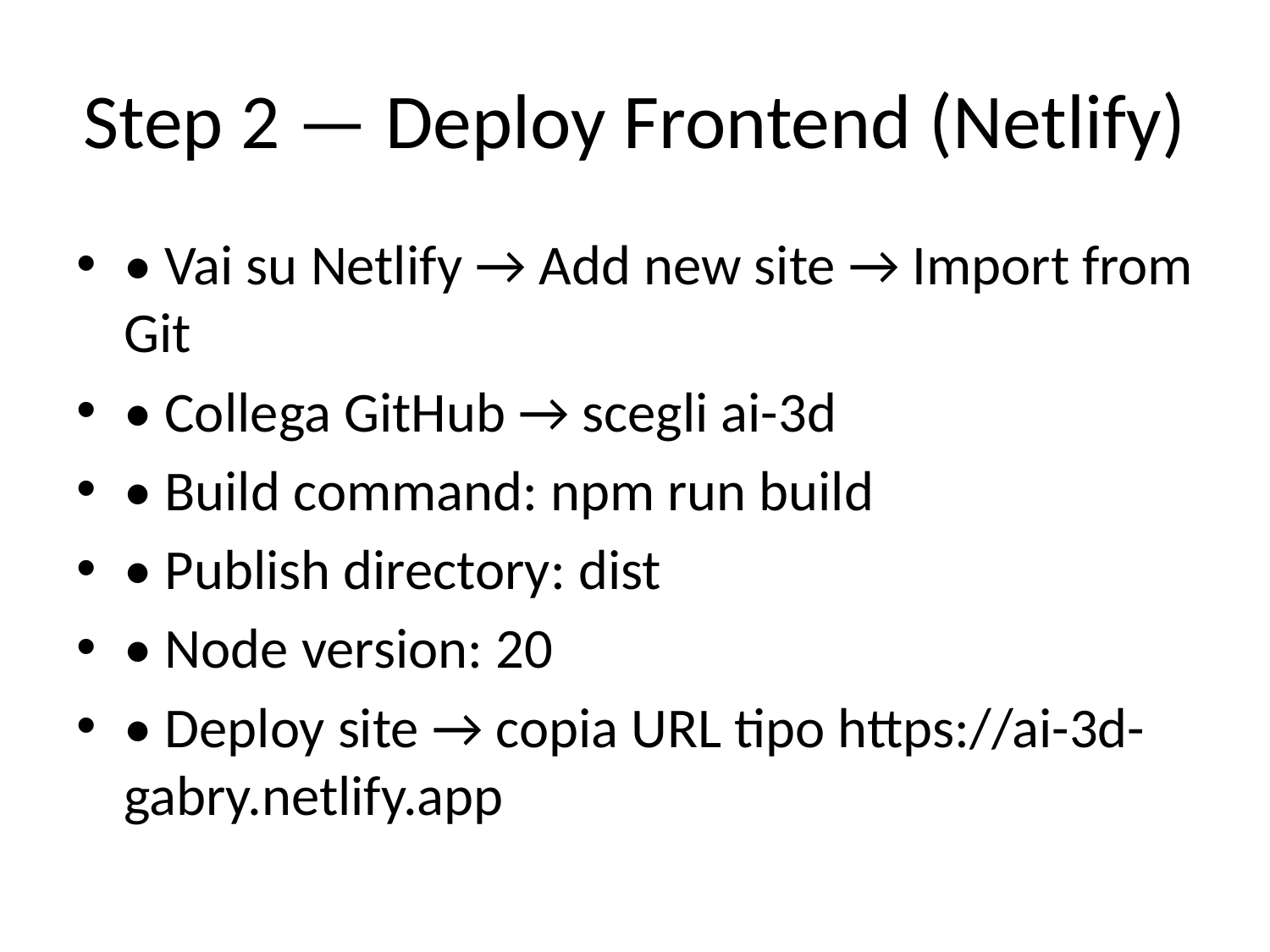

# Step 2 — Deploy Frontend (Netlify)
• Vai su Netlify → Add new site → Import from Git
• Collega GitHub → scegli ai-3d
• Build command: npm run build
• Publish directory: dist
• Node version: 20
• Deploy site → copia URL tipo https://ai-3d-gabry.netlify.app